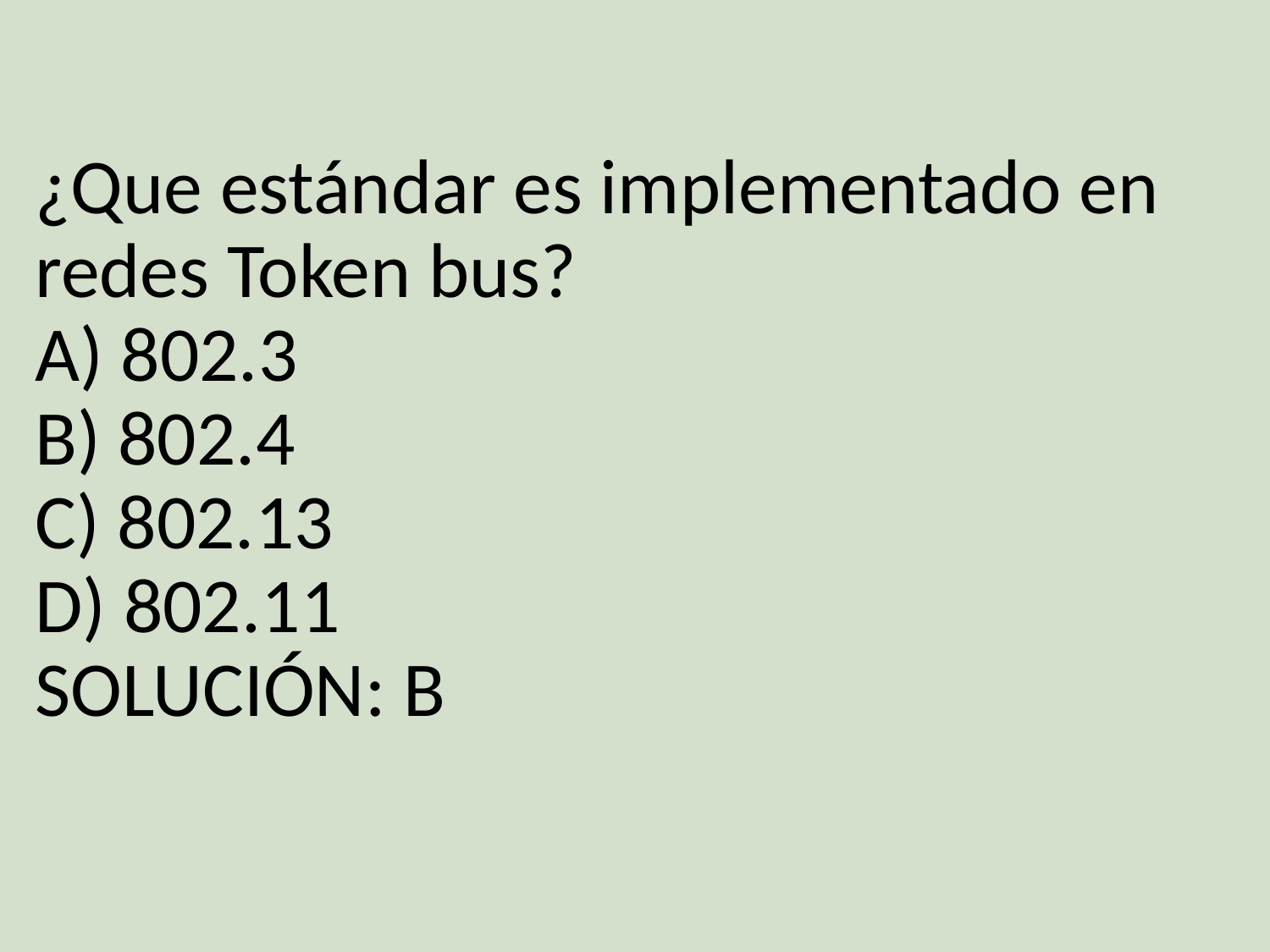

# ¿Que estándar es implementado en redes Token bus? A) 802.3 B) 802.4 C) 802.13 D) 802.11 SOLUCIÓN: B